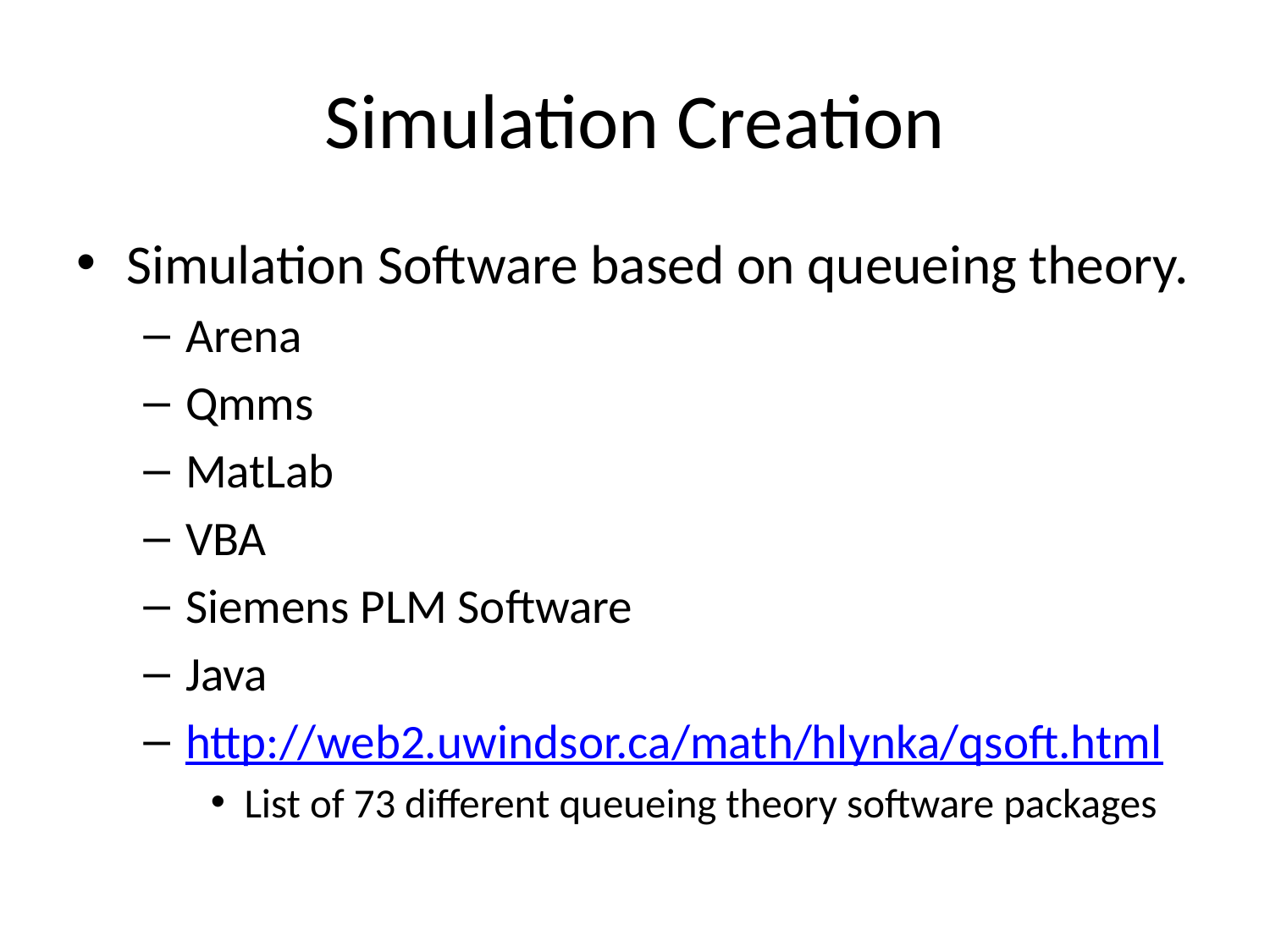

# Simulation Creation
Simulation Software based on queueing theory.
Arena
Qmms
MatLab
VBA
Siemens PLM Software
Java
http://web2.uwindsor.ca/math/hlynka/qsoft.html
List of 73 different queueing theory software packages